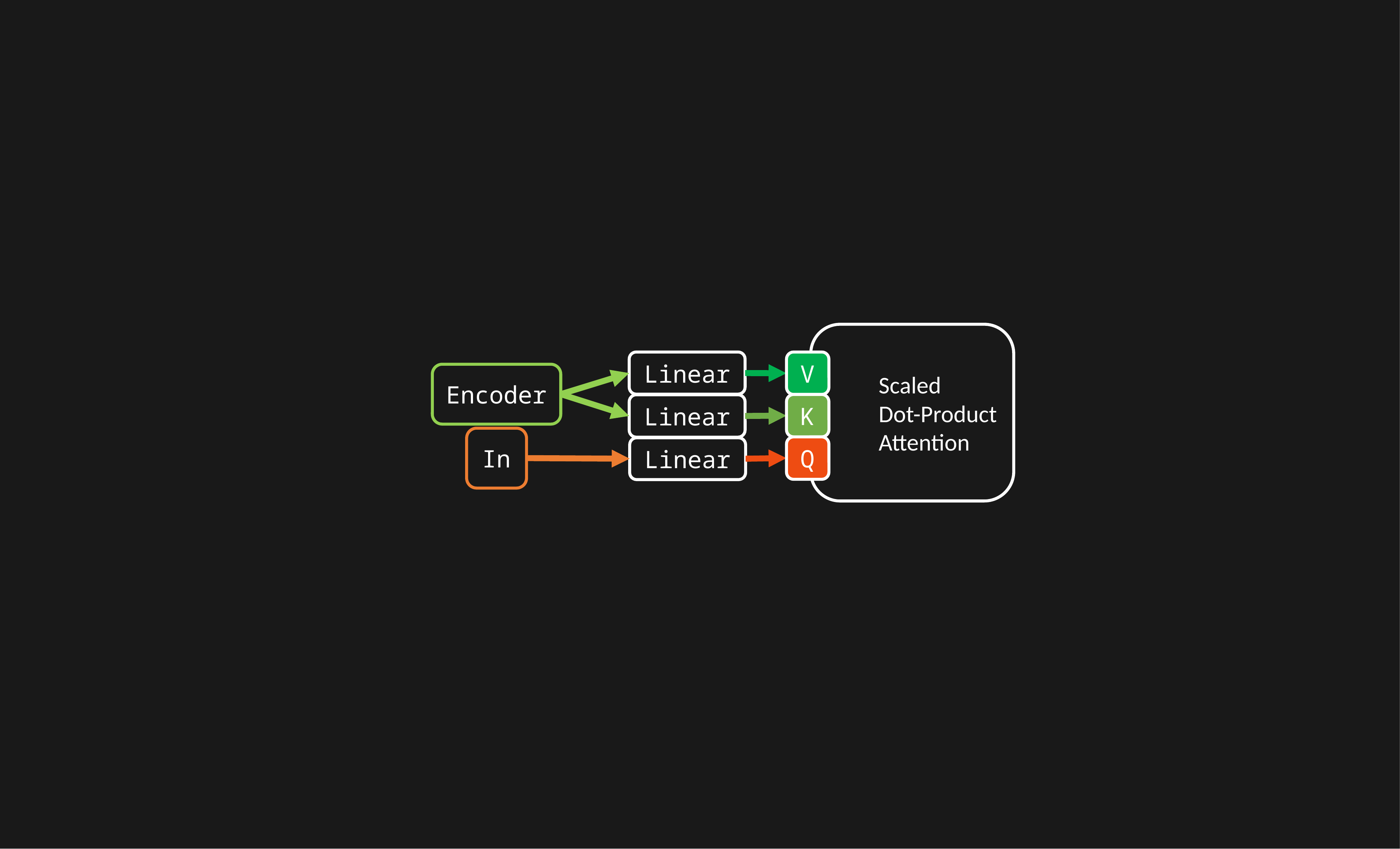

Scaled
Dot-Product Attention
V
Linear
Encoder
K
Linear
In
Q
Linear